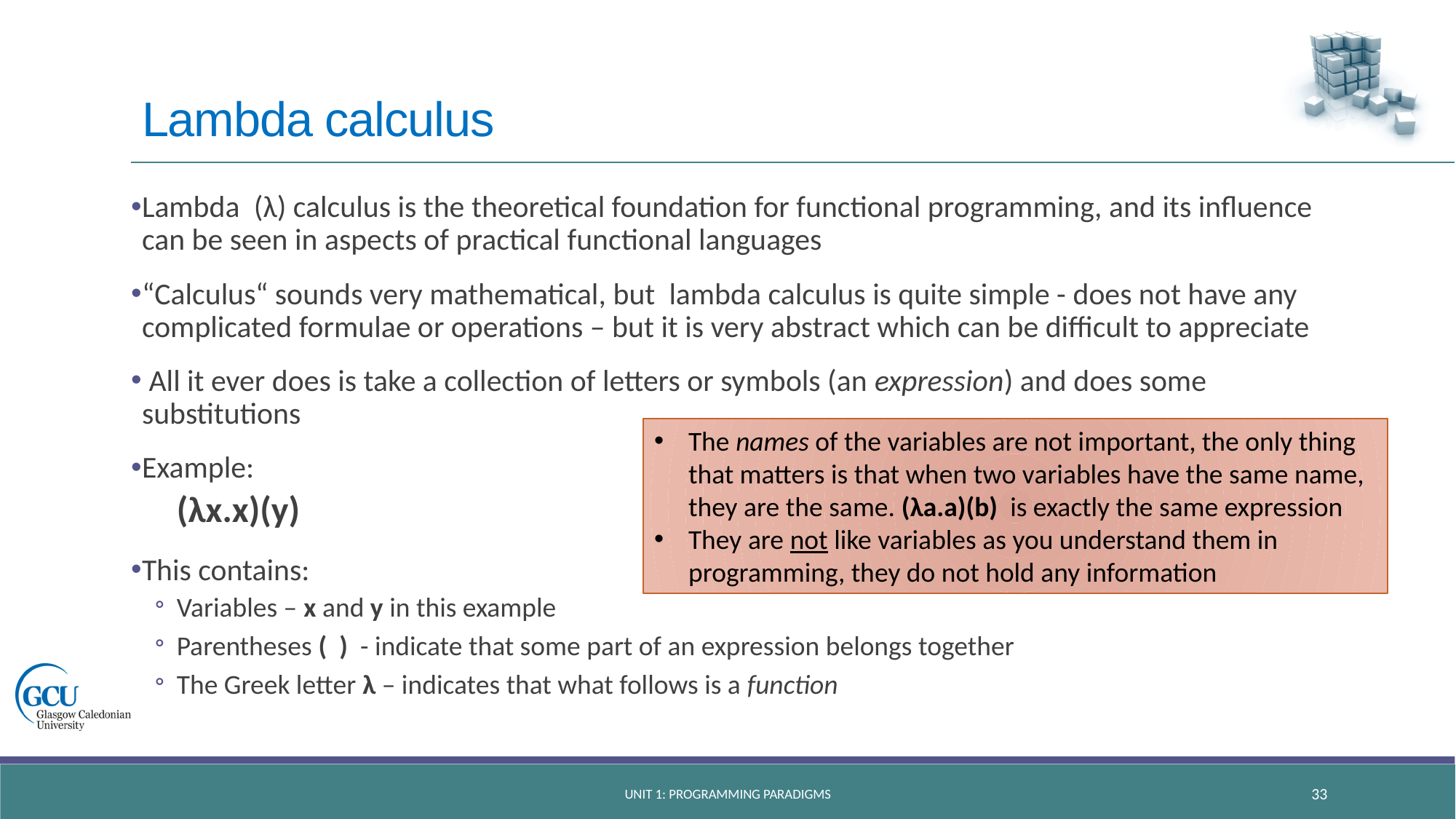

# Lambda calculus
Lambda  (λ) calculus is the theoretical foundation for functional programming, and its influence can be seen in aspects of practical functional languages
“Calculus“ sounds very mathematical, but  lambda calculus is quite simple - does not have any complicated formulae or operations – but it is very abstract which can be difficult to appreciate
 All it ever does is take a collection of letters or symbols (an expression) and does some substitutions
Example:
(λx.x)(y)
This contains:
Variables – x and y in this example
Parentheses (  )  - indicate that some part of an expression belongs together
The Greek letter λ – indicates that what follows is a function

The names of the variables are not important, the only thing that matters is that when two variables have the same name, they are the same. (λa.a)(b)  is exactly the same expression
They are not like variables as you understand them in programming, they do not hold any information
Unit 1: programming paradigms
33